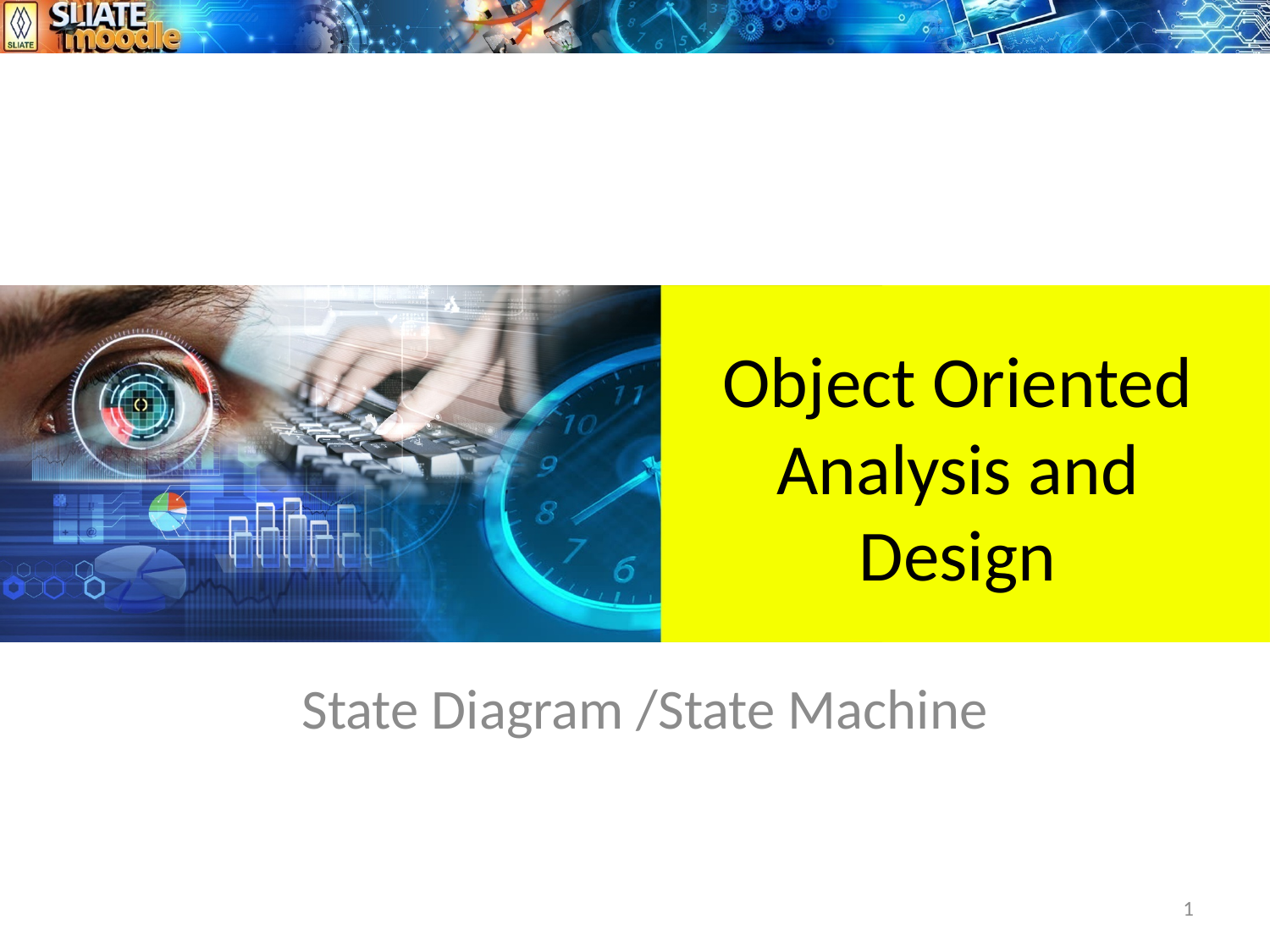

# Object Oriented Analysis and Design
State Diagram /State Machine
1